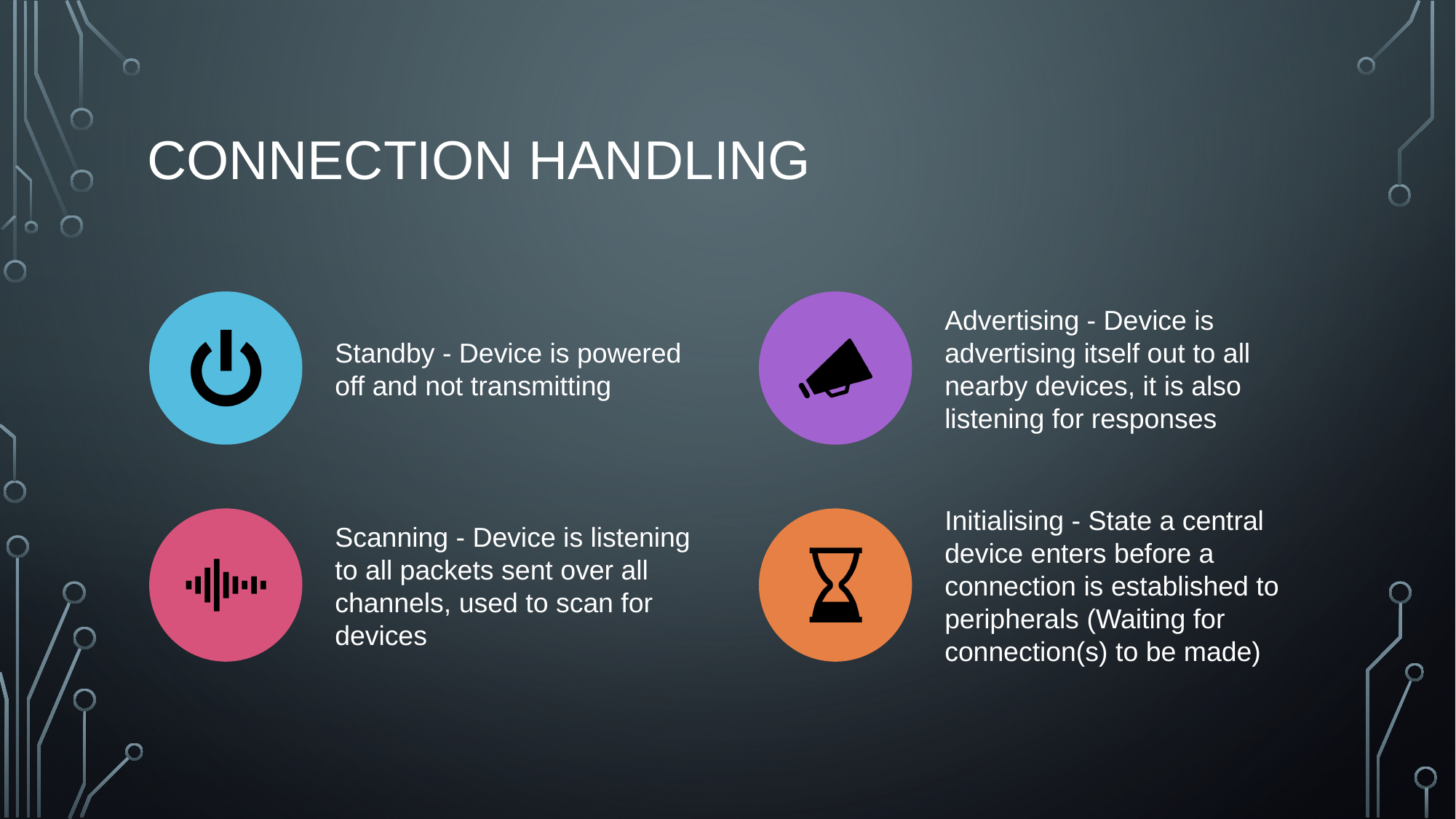

# Connection handling
Standby - Device is powered off and not transmitting
Advertising - Device is advertising itself out to all nearby devices, it is also listening for responses
Scanning - Device is listening to all packets sent over all channels, used to scan for devices
Initialising - State a central device enters before a connection is established to peripherals (Waiting for connection(s) to be made)